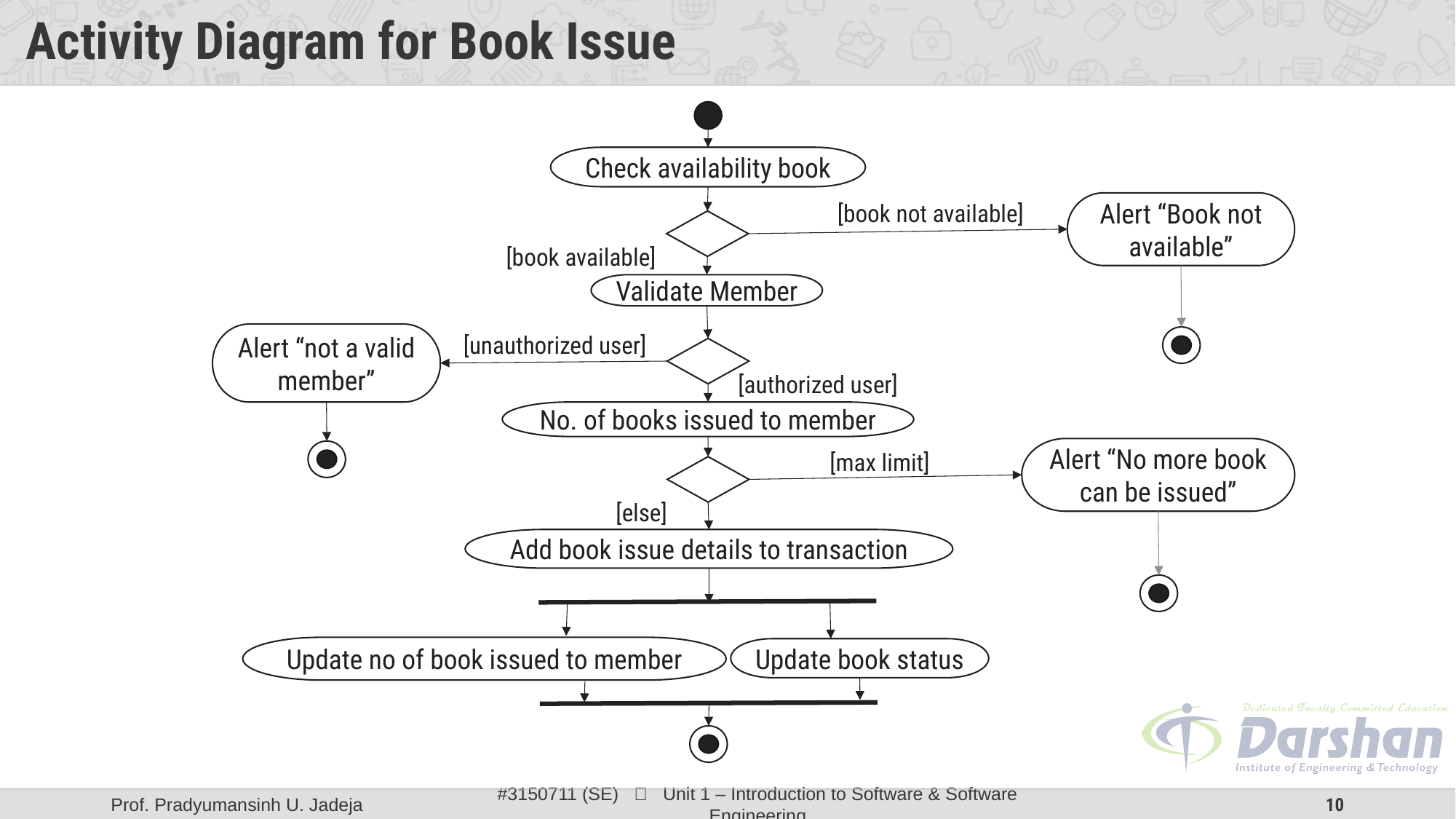

# Activity Diagram for Book Issue

Check availability book
Alert “Book not available”
[book not available]

[book available]
Validate Member
Alert “not a valid member”
[unauthorized user]

[authorized user]
No. of books issued to member
Alert “No more book can be issued”

[max limit]

[else]
Add book issue details to transaction

Update no of book issued to member
Update book status